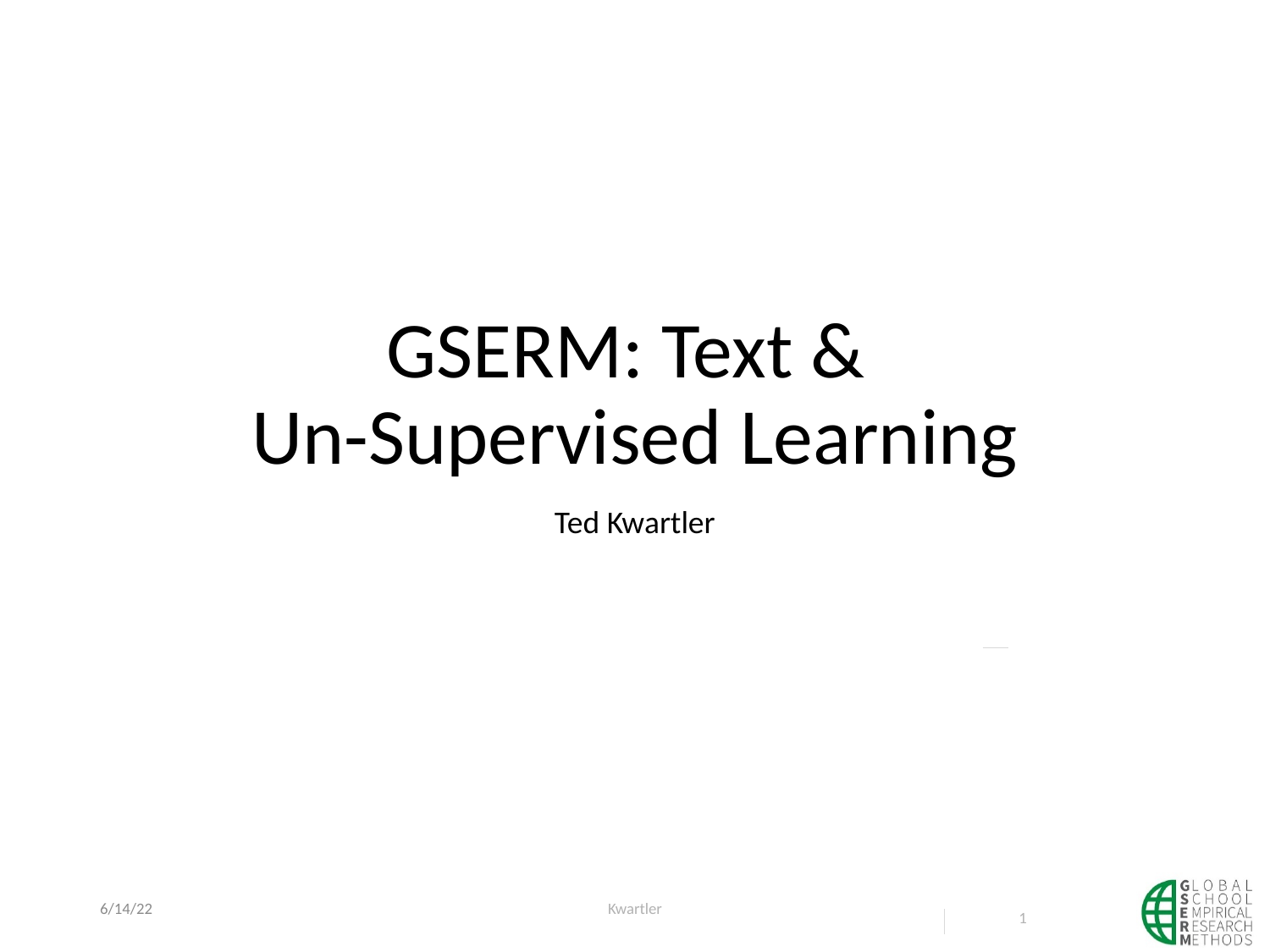

# GSERM: Text & Un-Supervised Learning
Ted Kwartler
6/14/22
Kwartler
1